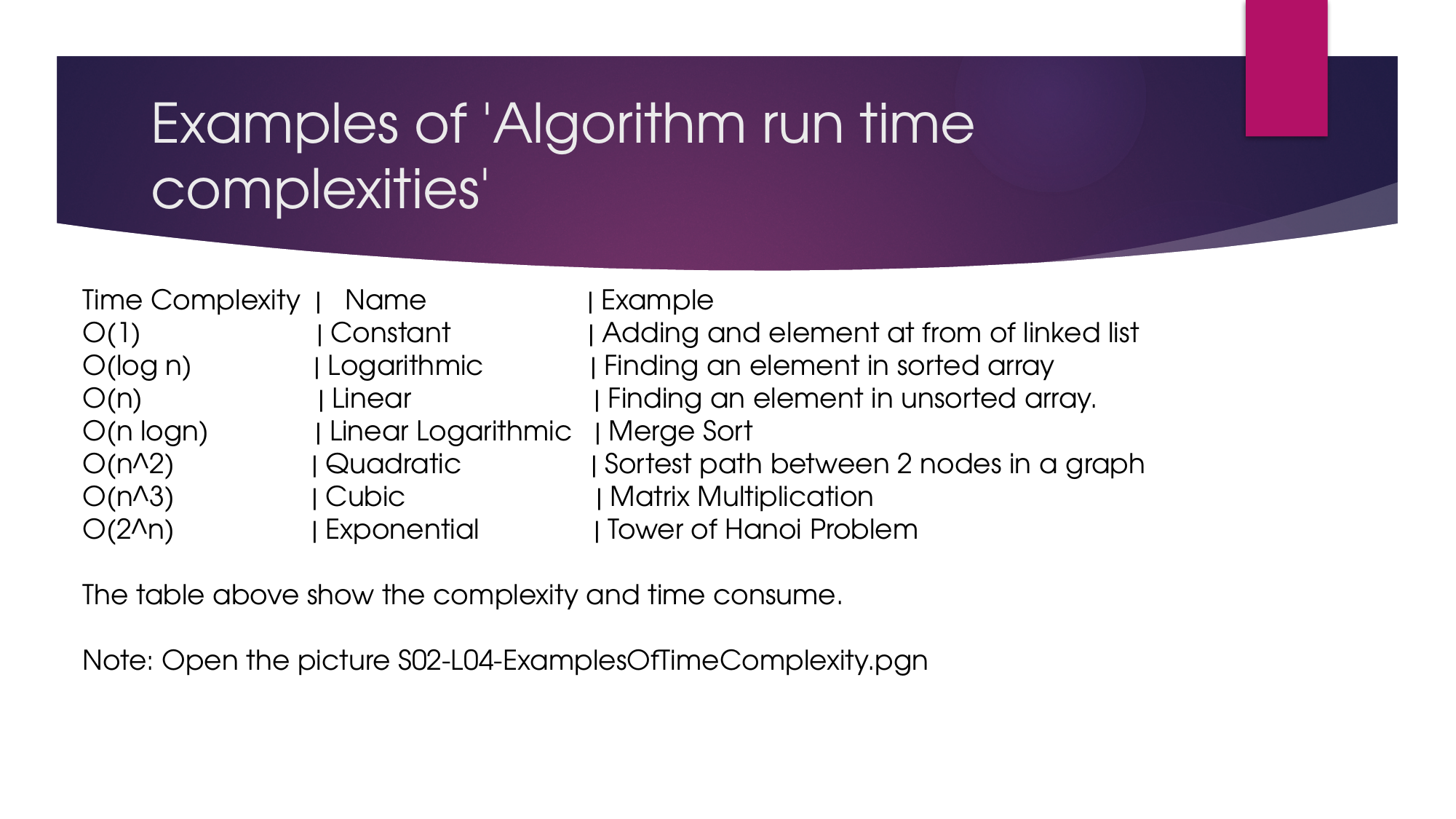

# Examples of 'Algorithm run time complexities'
Time Complexity  |   Name                     | Example
O(1)                       | Constant                  | Adding and element at from of linked list
O(log n)                | Logarithmic              | Finding an element in sorted array
O(n)                       | Linear                        | Finding an element in unsorted array.
O(n logn)              | Linear Logarithmic   | Merge Sort
O(n^2)                  | Quadratic                 | Sortest path between 2 nodes in a graph
O(n^3)                  | Cubic                         | Matrix Multiplication
O(2^n)                  | Exponential               | Tower of Hanoi Problem

The table above show the complexity and time consume.

Note: Open the picture S02-L04-ExamplesOfTimeComplexity.pgn